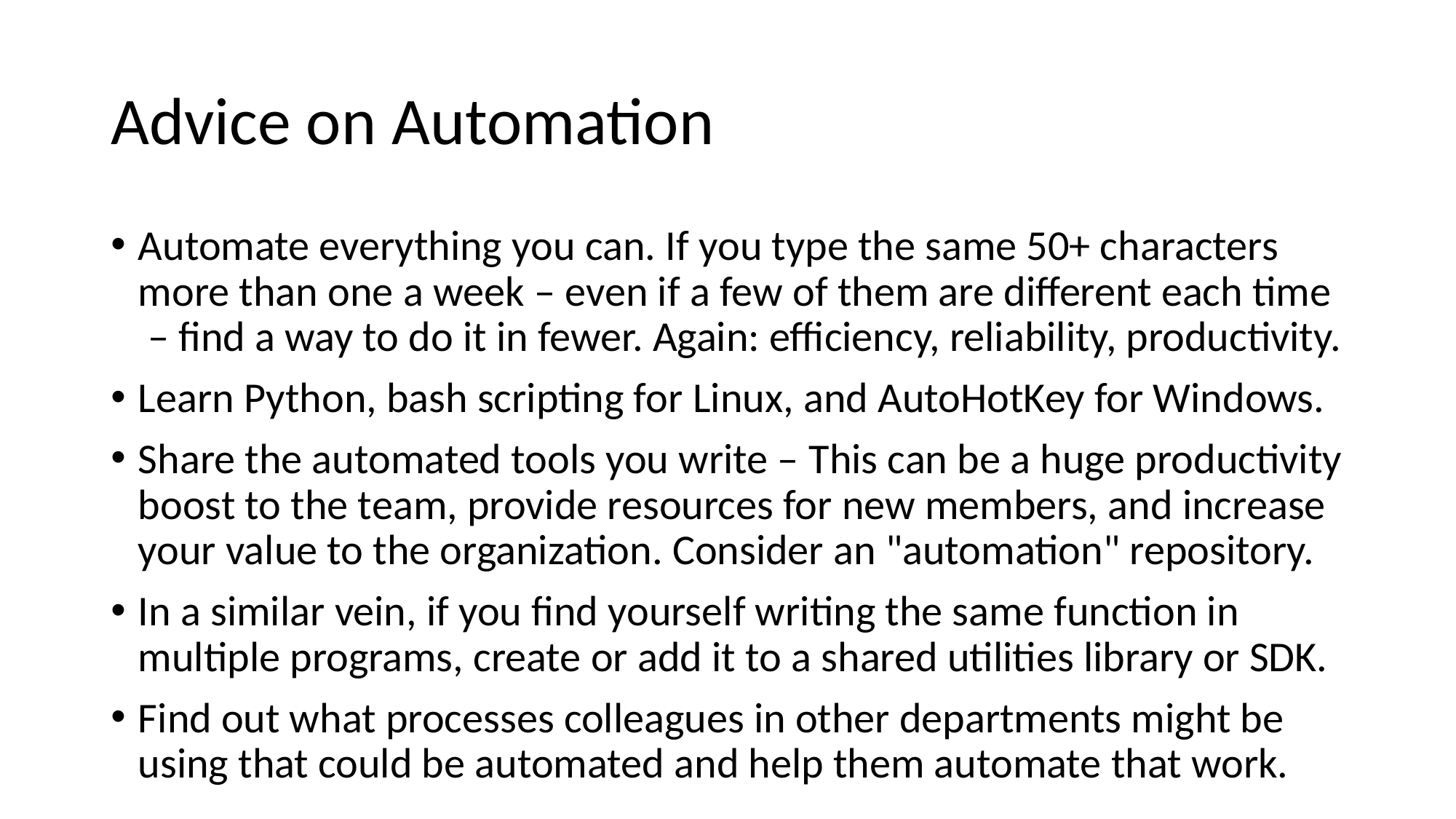

# Advice on Automation
Automate everything you can. If you type the same 50+ characters more than one a week – even if a few of them are different each time
 – find a way to do it in fewer. Again: efficiency, reliability, productivity.
Learn Python, bash scripting for Linux, and AutoHotKey for Windows.
Share the automated tools you write – This can be a huge productivity boost to the team, provide resources for new members, and increase your value to the organization. Consider an "automation" repository.
In a similar vein, if you find yourself writing the same function in multiple programs, create or add it to a shared utilities library or SDK.
Find out what processes colleagues in other departments might be 
using that could be automated and help them automate that work.